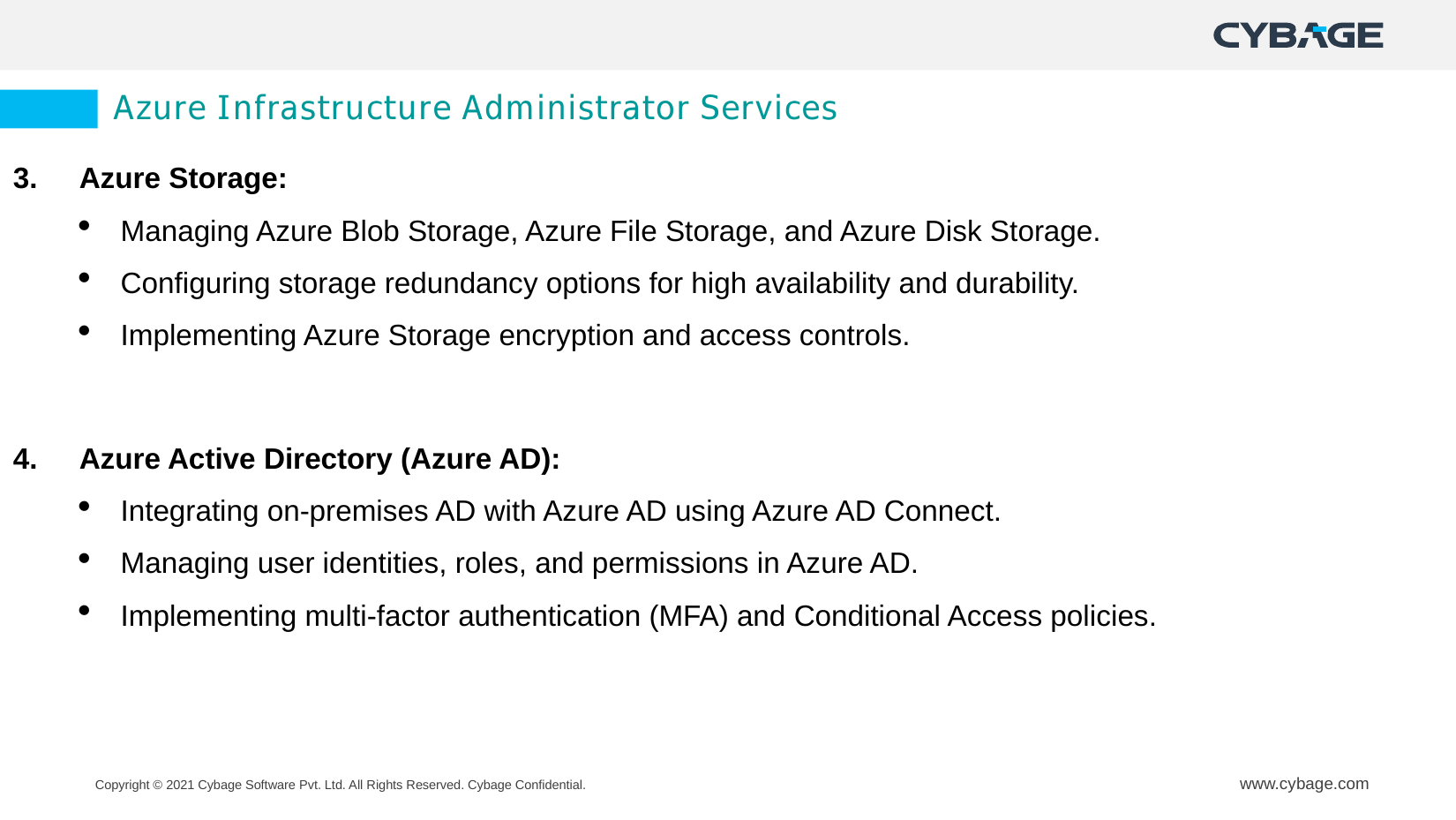

# Azure Infrastructure Administrator Services
3. 	Azure Storage:
Managing Azure Blob Storage, Azure File Storage, and Azure Disk Storage.
Configuring storage redundancy options for high availability and durability.
Implementing Azure Storage encryption and access controls.
4. 	Azure Active Directory (Azure AD):
Integrating on-premises AD with Azure AD using Azure AD Connect.
Managing user identities, roles, and permissions in Azure AD.
Implementing multi-factor authentication (MFA) and Conditional Access policies.